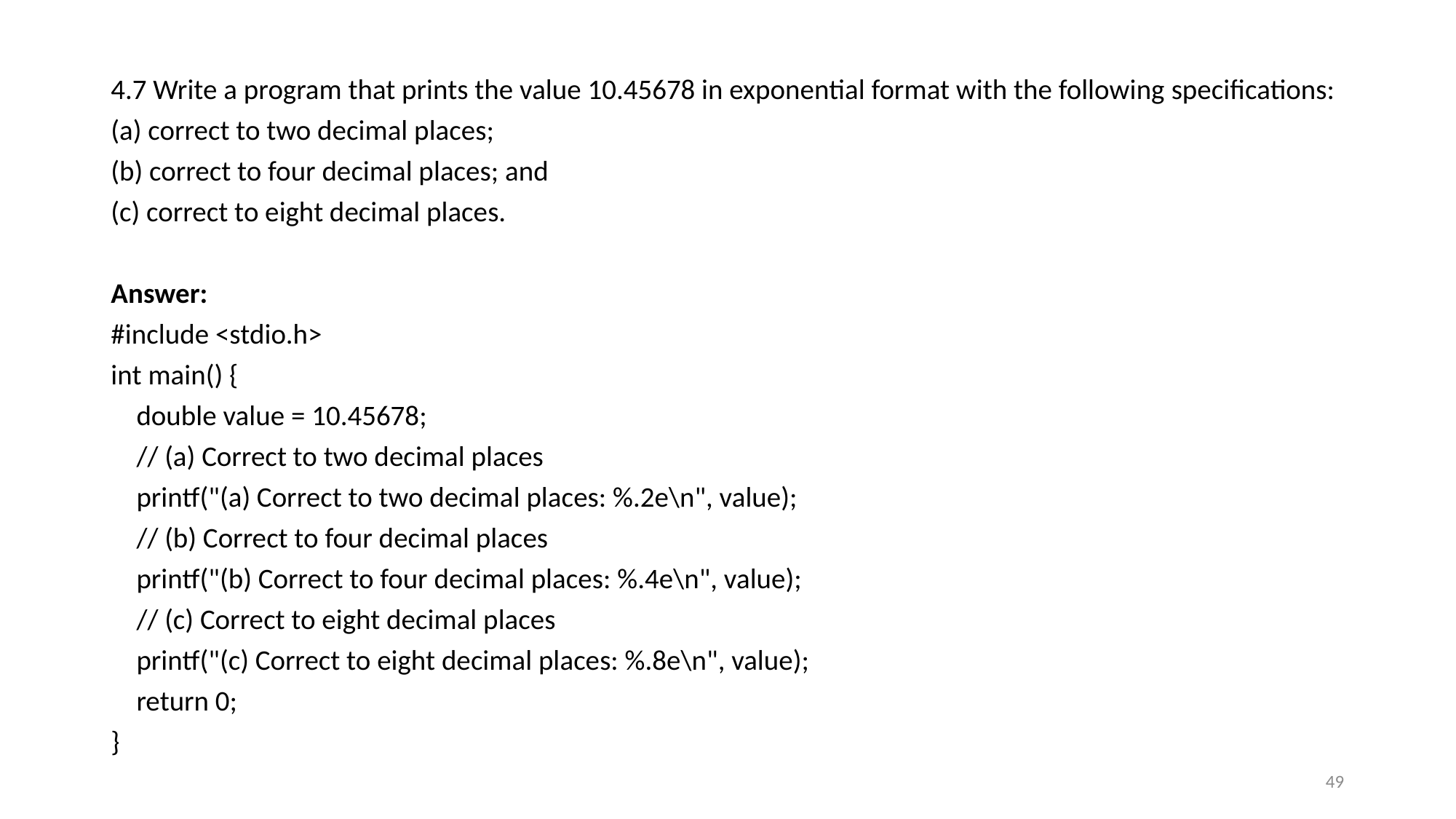

4.7 Write a program that prints the value 10.45678 in exponential format with the following specifications:
(a) correct to two decimal places;
(b) correct to four decimal places; and
(c) correct to eight decimal places.

Answer:
#include <stdio.h>
int main() {
    double value = 10.45678;
    // (a) Correct to two decimal places
    printf("(a) Correct to two decimal places: %.2e\n", value);
    // (b) Correct to four decimal places
    printf("(b) Correct to four decimal places: %.4e\n", value);
    // (c) Correct to eight decimal places
    printf("(c) Correct to eight decimal places: %.8e\n", value);
    return 0;
}
49